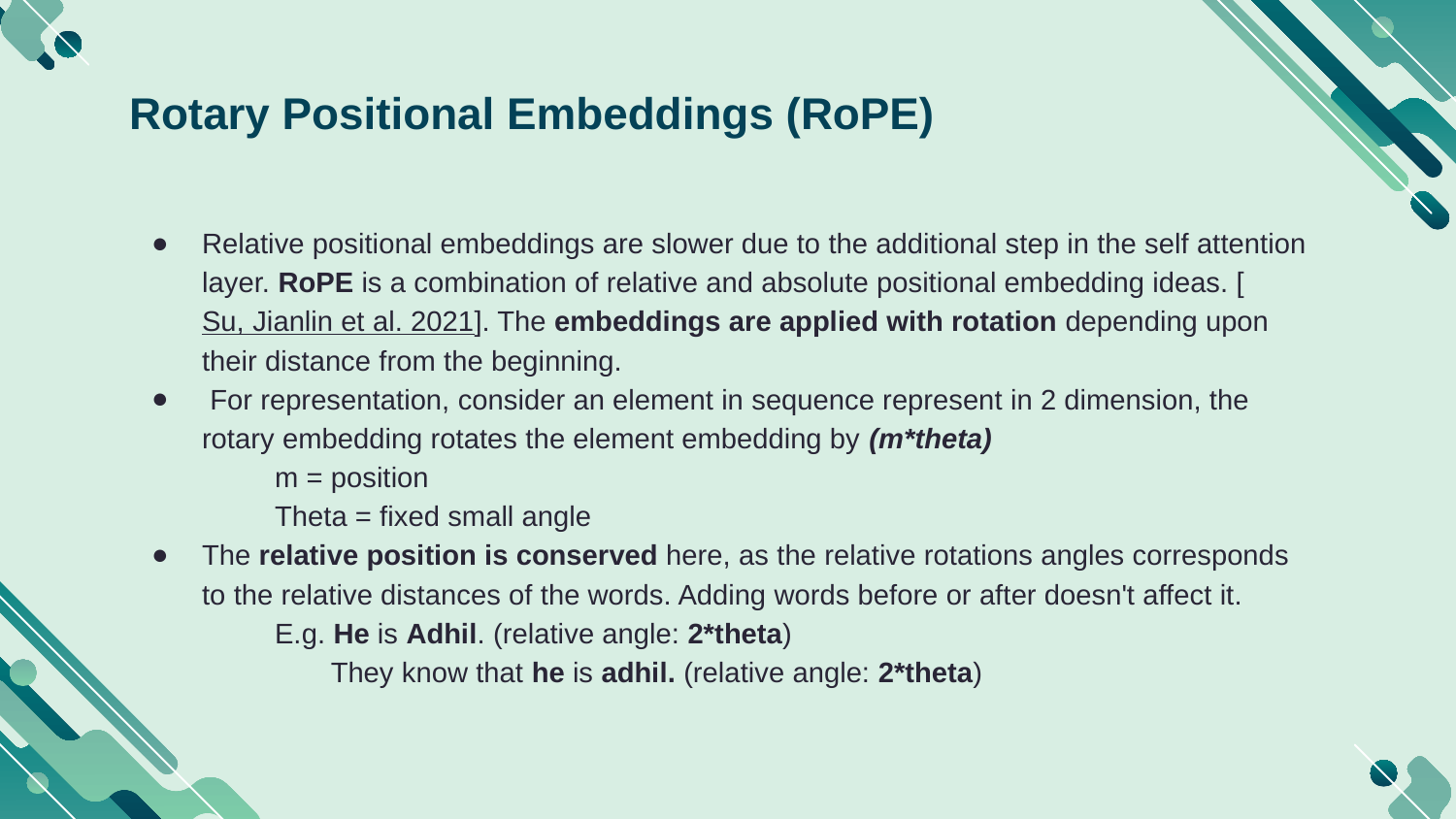

# Rotary Positional Embeddings (RoPE)
Relative positional embeddings are slower due to the additional step in the self attention layer. RoPE is a combination of relative and absolute positional embedding ideas. [Su, Jianlin et al. 2021]. The embeddings are applied with rotation depending upon their distance from the beginning.
 For representation, consider an element in sequence represent in 2 dimension, the rotary embedding rotates the element embedding by (m*theta)
m = position
Theta = fixed small angle
The relative position is conserved here, as the relative rotations angles corresponds to the relative distances of the words. Adding words before or after doesn't affect it.
E.g. He is Adhil. (relative angle: 2*theta)
       They know that he is adhil. (relative angle: 2*theta)